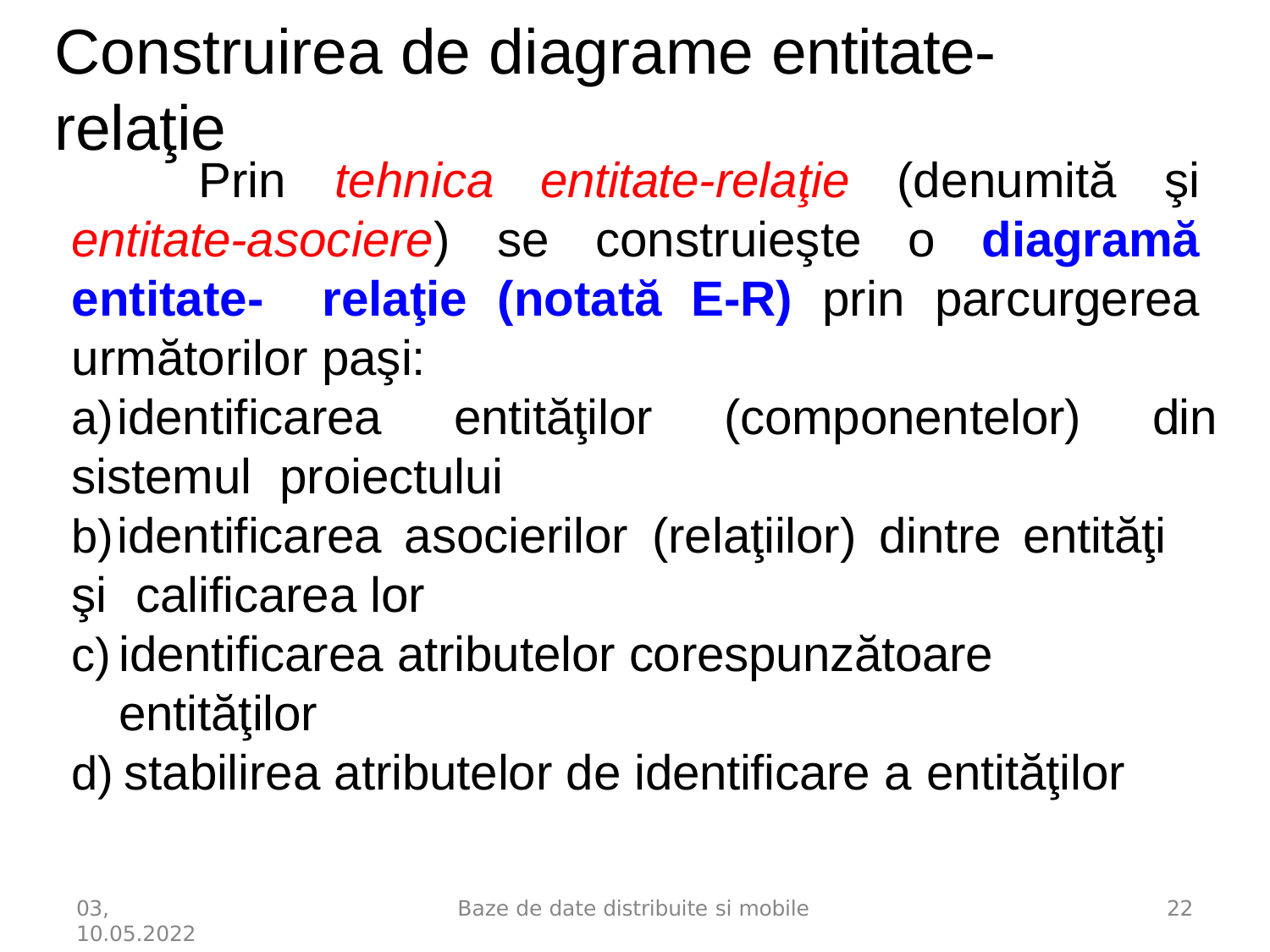

# Construirea de diagrame entitate-relaţie
Prin  tehnica  entitate-relaţie  (denumită  şi entitate-asociere)  se  construieşte  o  diagramă entitate-   relaţie  (notată  E-R)  prin  parcurgerea următorilor paşi:
	identificarea	entităţilor	(componentelor)	din sistemul	proiectului
	identificarea	asocierilor	(relaţiilor)	dintre	entităţi şi		calificarea lor
identificarea atributelor corespunzătoare entităţilor
stabilirea atributelor de identificare a entităţilor
03,
10.05.2022
Baze de date distribuite si mobile
22